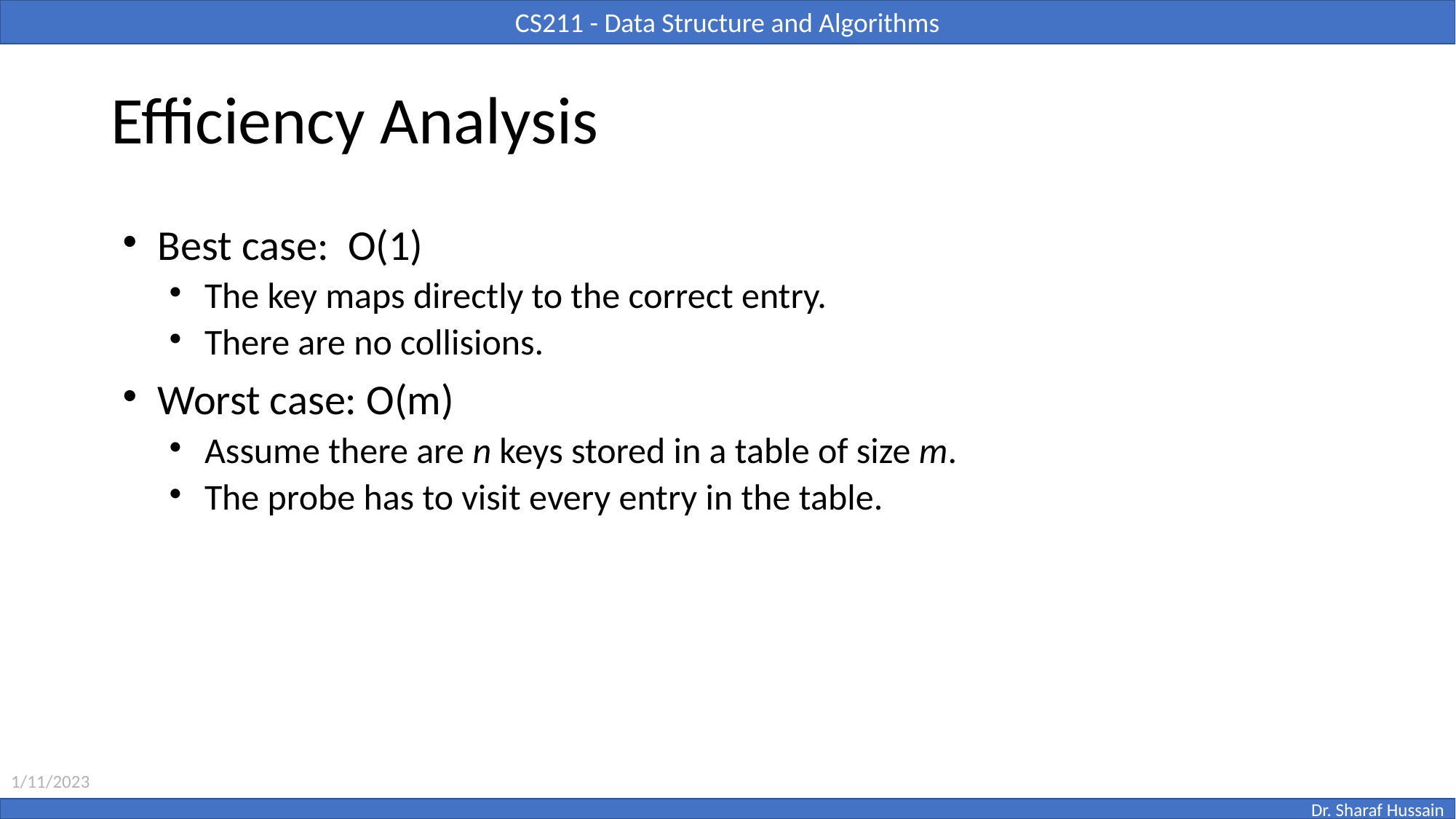

# Efficiency Analysis
Best case:  O(1)
The key maps directly to the correct entry.
There are no collisions.
Worst case: O(m)
Assume there are n keys stored in a table of size m.
The probe has to visit every entry in the table.
1/11/2023